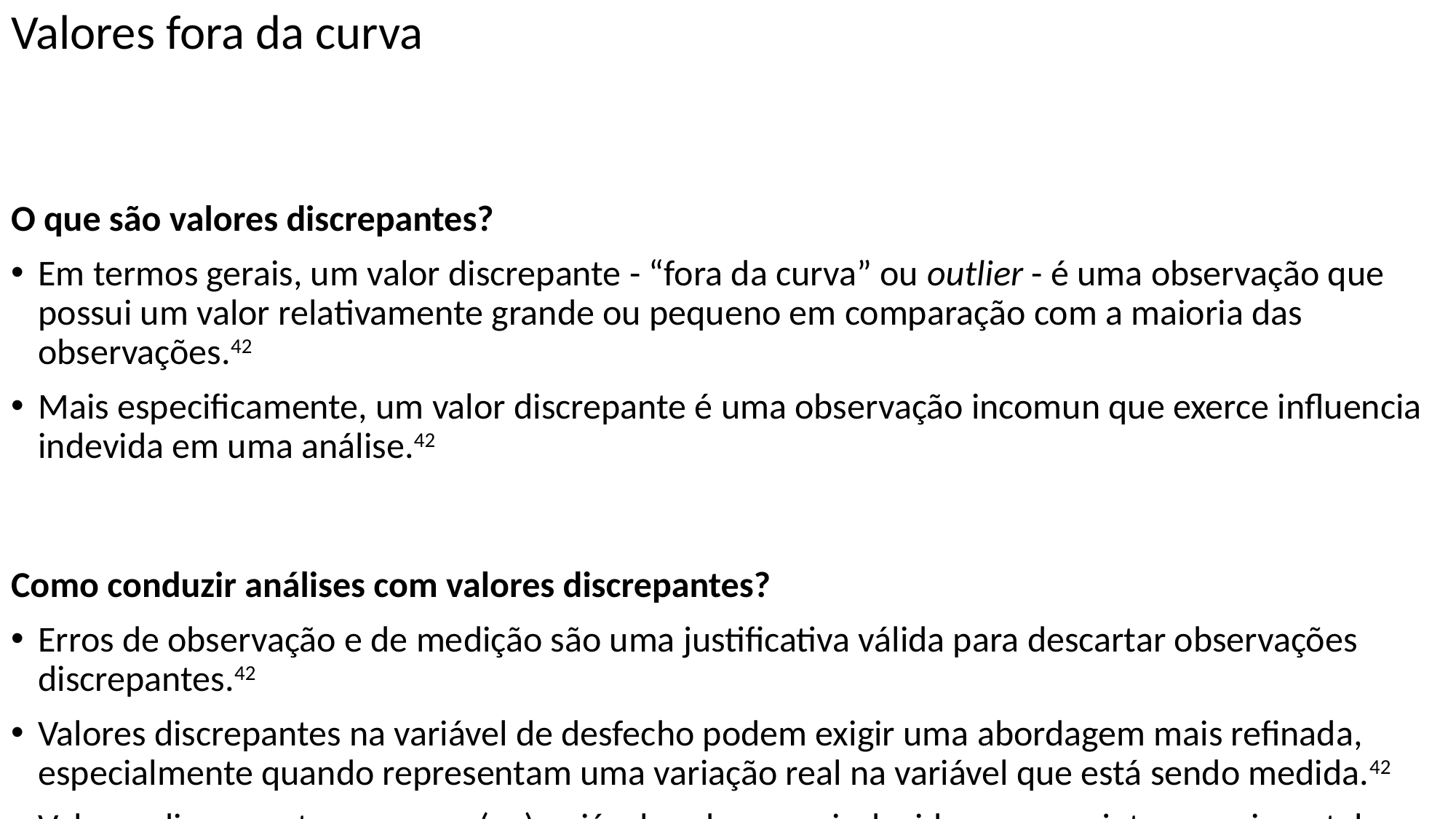

# Valores fora da curva

O que são valores discrepantes?
Em termos gerais, um valor discrepante - “fora da curva” ou outlier - é uma observação que possui um valor relativamente grande ou pequeno em comparação com a maioria das observações.42
Mais especificamente, um valor discrepante é uma observação incomun que exerce influencia indevida em uma análise.42

Como conduzir análises com valores discrepantes?
Erros de observação e de medição são uma justificativa válida para descartar observações discrepantes.42
Valores discrepantes na variável de desfecho podem exigir uma abordagem mais refinada, especialmente quando representam uma variação real na variável que está sendo medida.42
Valores discrepantes em uma (co)variável podem surgir devido a um projeto experimental inadequado; nesse caso, abandonar a observação ou transformar a covariável são opções adequadas.42
É importante reportar se existem valores discrepantes e como foram tratados.42